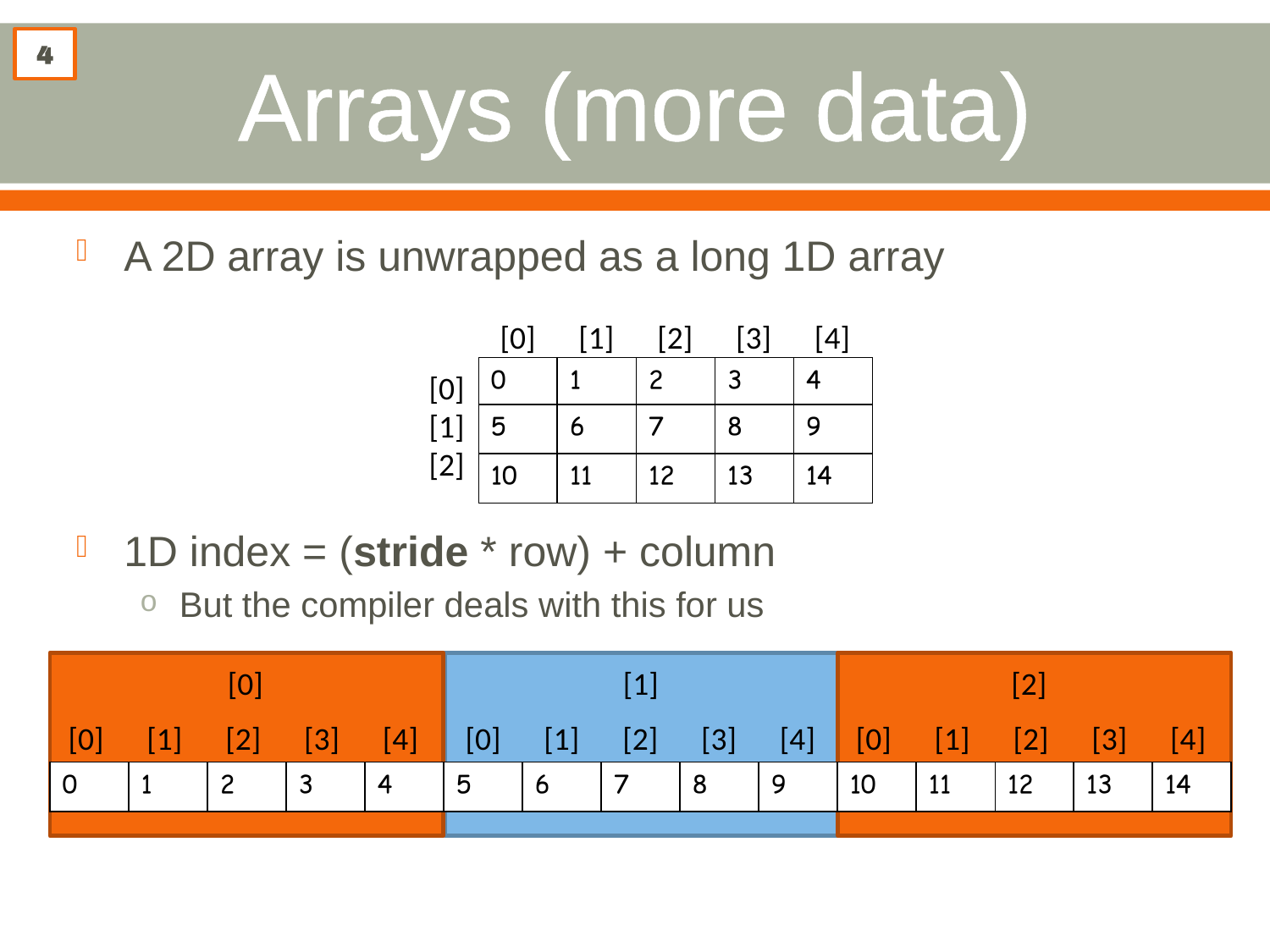

# Arrays (more data)
4
A 2D array is unwrapped as a long 1D array

1D index = (stride * row) + column
But the compiler deals with this for us

[0]      [1]      [2]      [3]      [4]

[0]
[1]
[2]
0
1
2
3
4
5
6
7
8
9
10
11
12
13
14

	    [0] 			      [1] 			       [2]

[0]      [1]      [2]      [3]      [4]

[0]      [1]      [2]      [3]      [4]

[0]      [1]      [2]      [3]      [4]

0
1
2
3
4
5
6
7
8
9
10
11
12
13
14